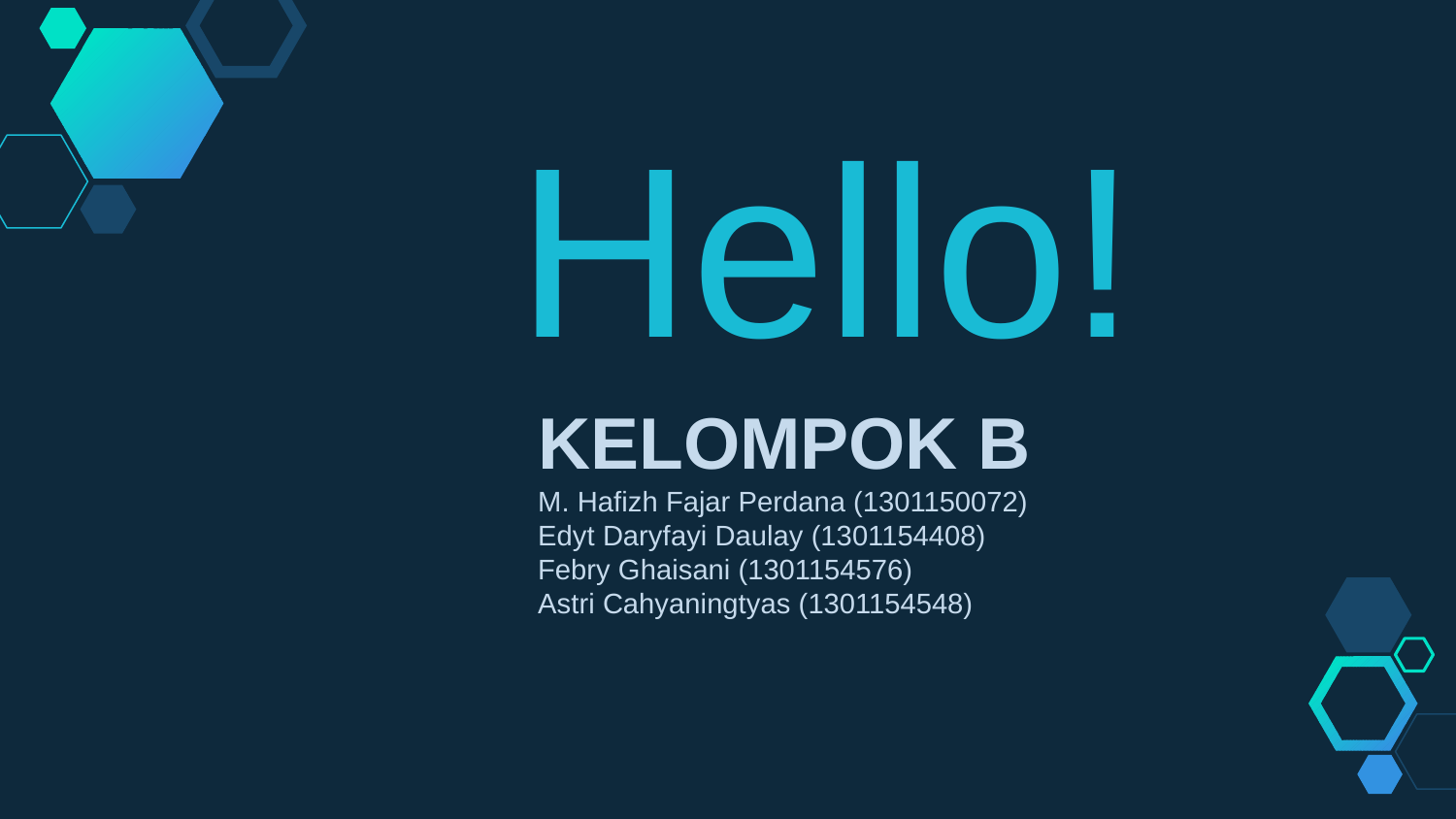

Hello!
KELOMPOK B
M. Hafizh Fajar Perdana (1301150072)
Edyt Daryfayi Daulay (1301154408)
Febry Ghaisani (1301154576)
Astri Cahyaningtyas (1301154548)